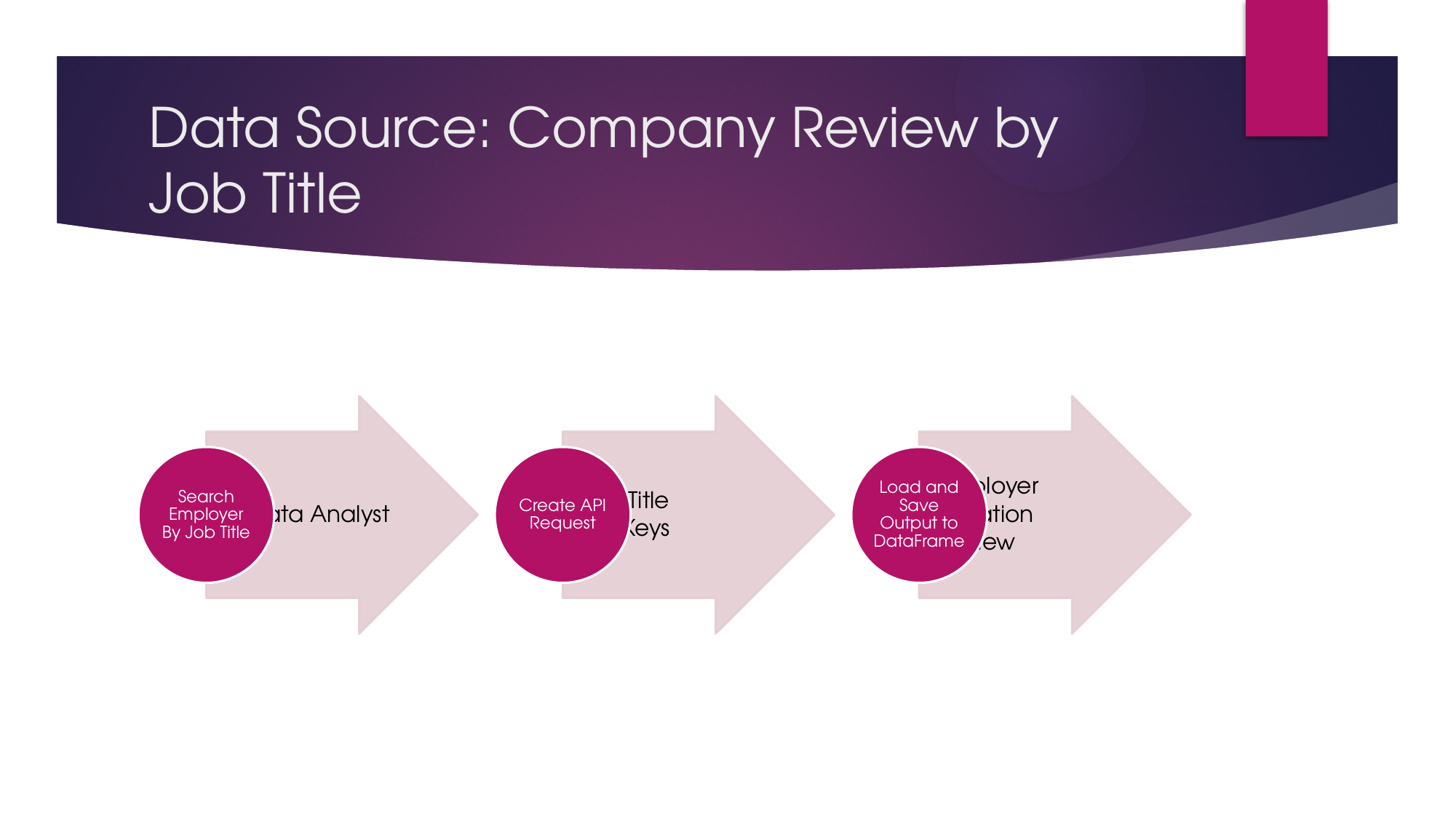

# Data Source: Company Review by Job Title
Ex: Data Analyst
Search Employer By Job Title
Job Title
API Keys
Create API Request
Employer
Location
Review
Load and Save Output to DataFrame